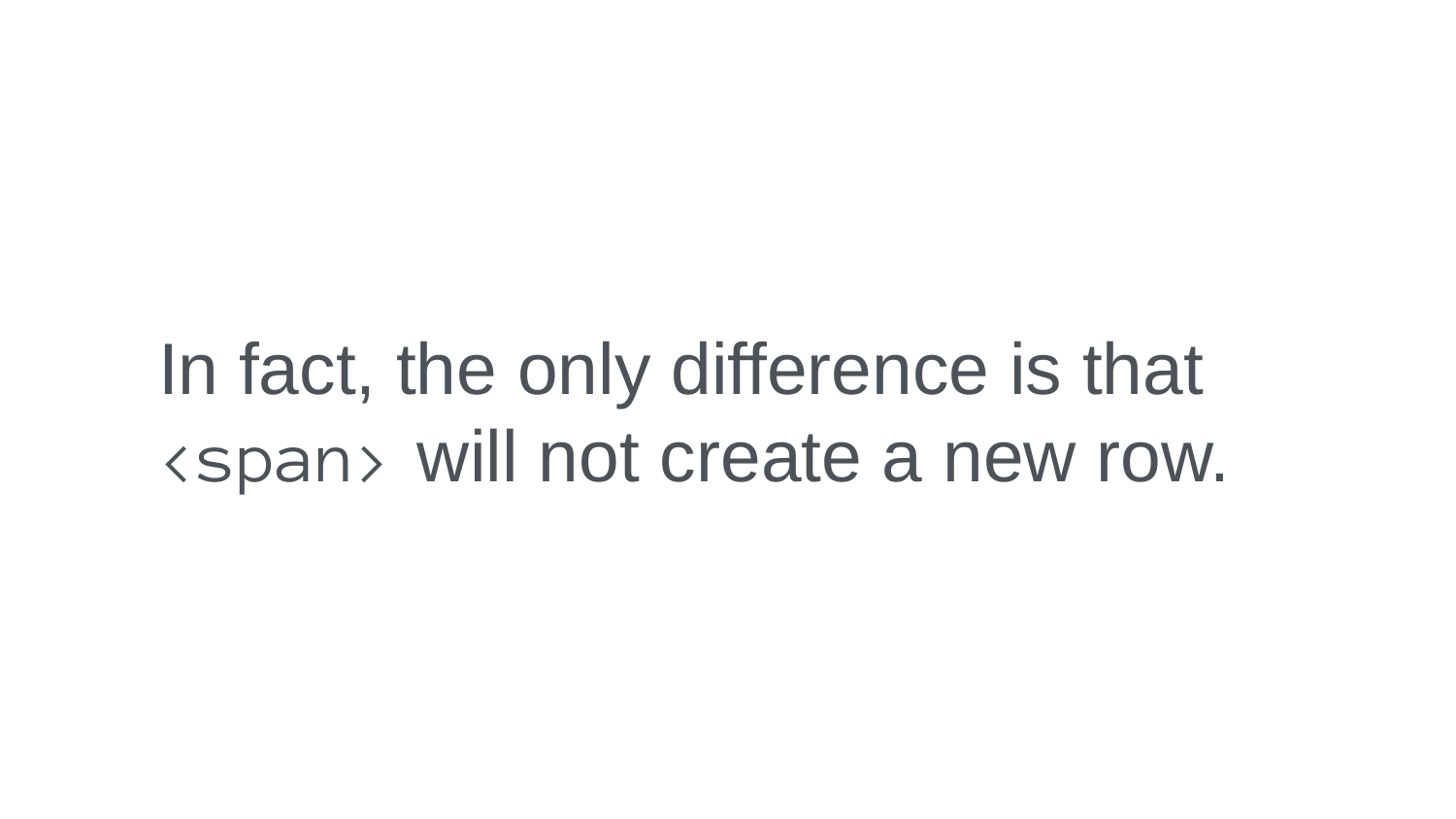

In fact, the only difference is that <span> will not create a new row.